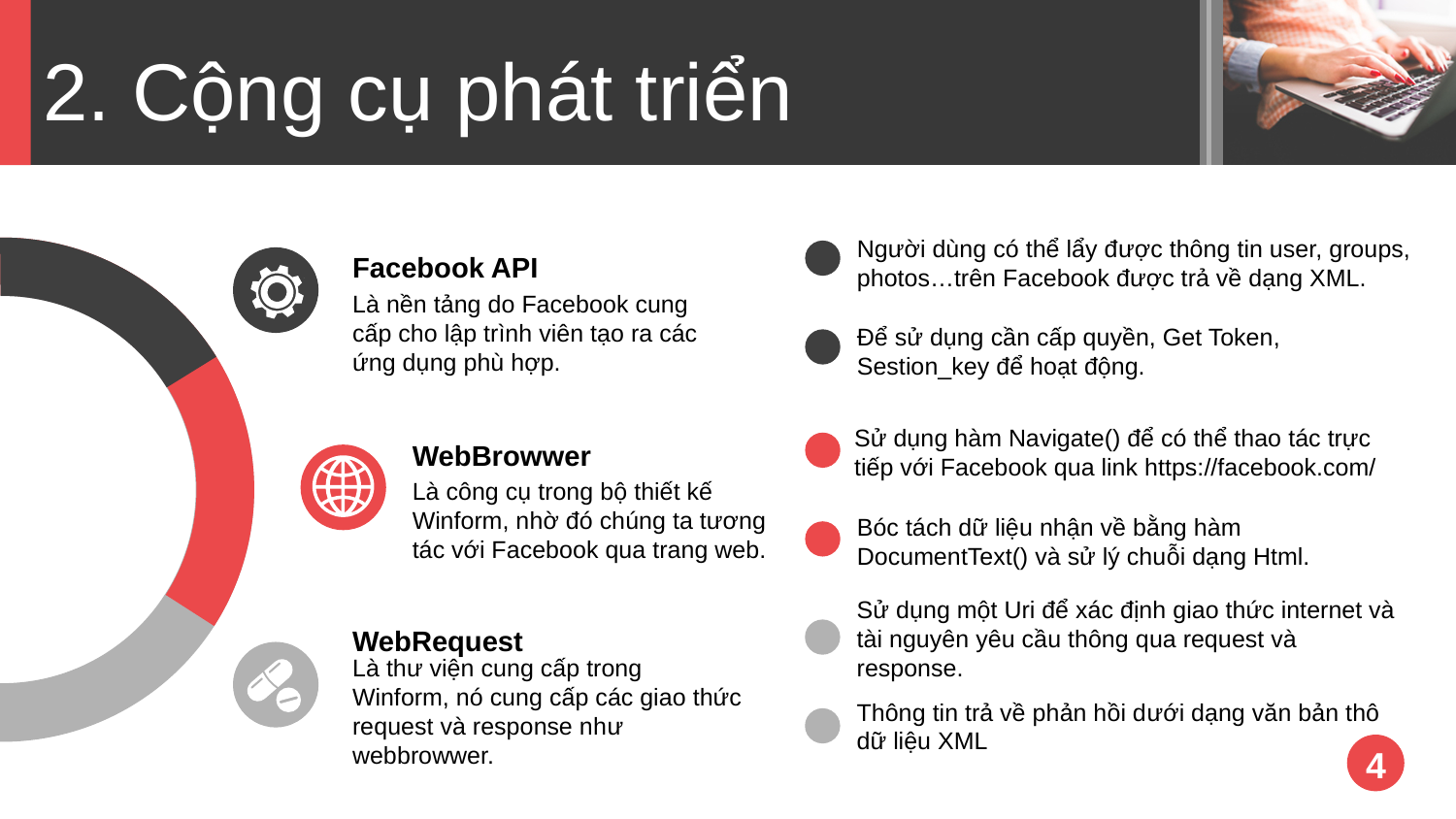

2. Cộng cụ phát triển
Người dùng có thể lẩy được thông tin user, groups, photos…trên Facebook được trả về dạng XML.
Facebook API
Là nền tảng do Facebook cung cấp cho lập trình viên tạo ra các ứng dụng phù hợp.

Để sử dụng cần cấp quyền, Get Token, Sestion_key để hoạt động.

Sử dụng hàm Navigate() để có thể thao tác trực tiếp với Facebook qua link https://facebook.com/
WebBrowwer
Là công cụ trong bộ thiết kế Winform, nhờ đó chúng ta tương tác với Facebook qua trang web.

Bóc tách dữ liệu nhận về bằng hàm DocumentText() và sử lý chuỗi dạng Html.

Sử dụng một Uri để xác định giao thức internet và tài nguyên yêu cầu thông qua request và response.
WebRequest
Là thư viện cung cấp trong Winform, nó cung cấp các giao thức request và response như webbrowwer.

Thông tin trả về phản hồi dưới dạng văn bản thô dữ liệu XML

4